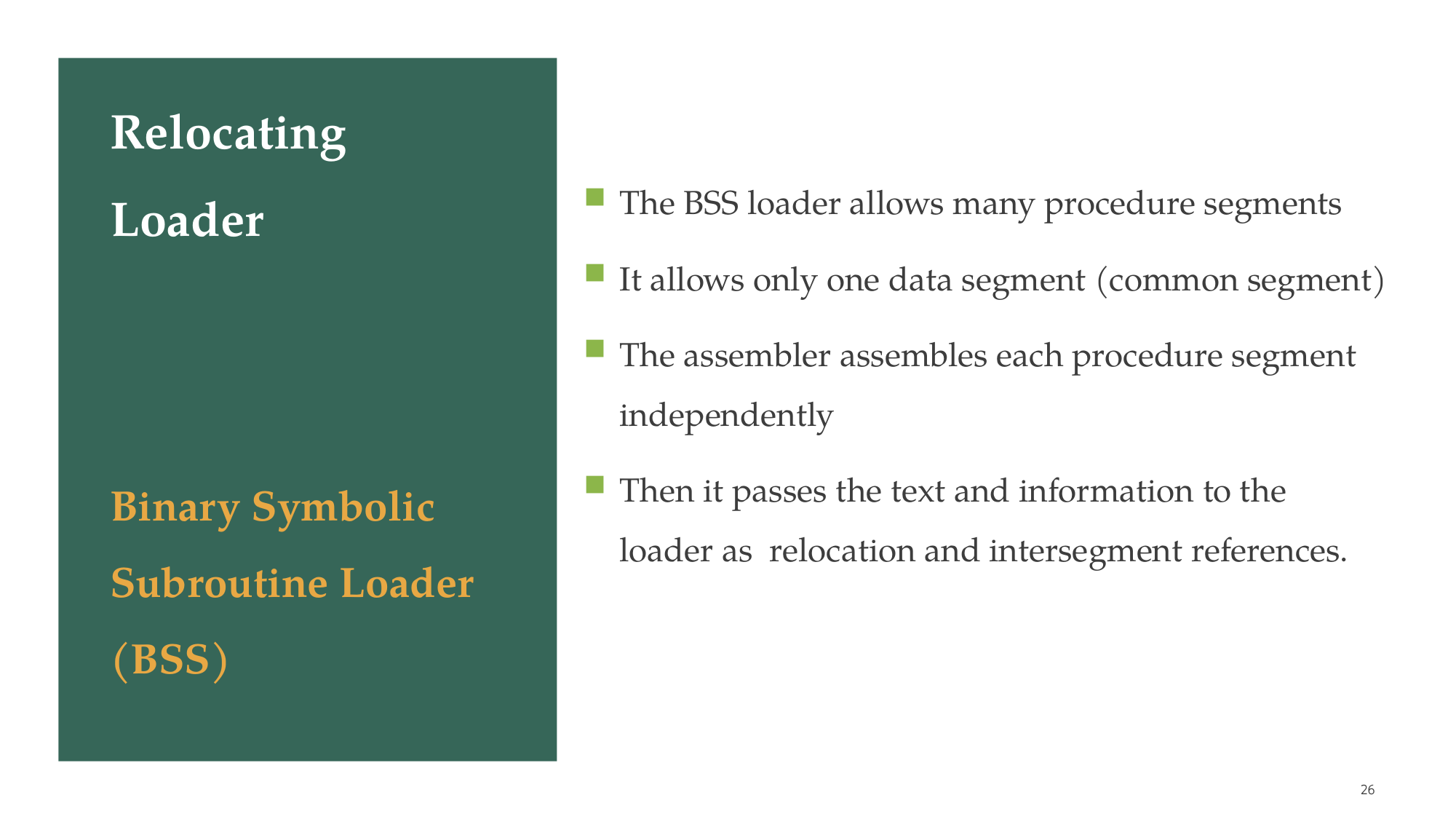

# Relocating Loader
The BSS loader allows many procedure segments
It allows only one data segment (common segment)
The assembler assembles each procedure segment independently
Then it passes the text and information to the loader as  relocation and intersegment references.
Binary Symbolic Subroutine Loader (BSS)
26